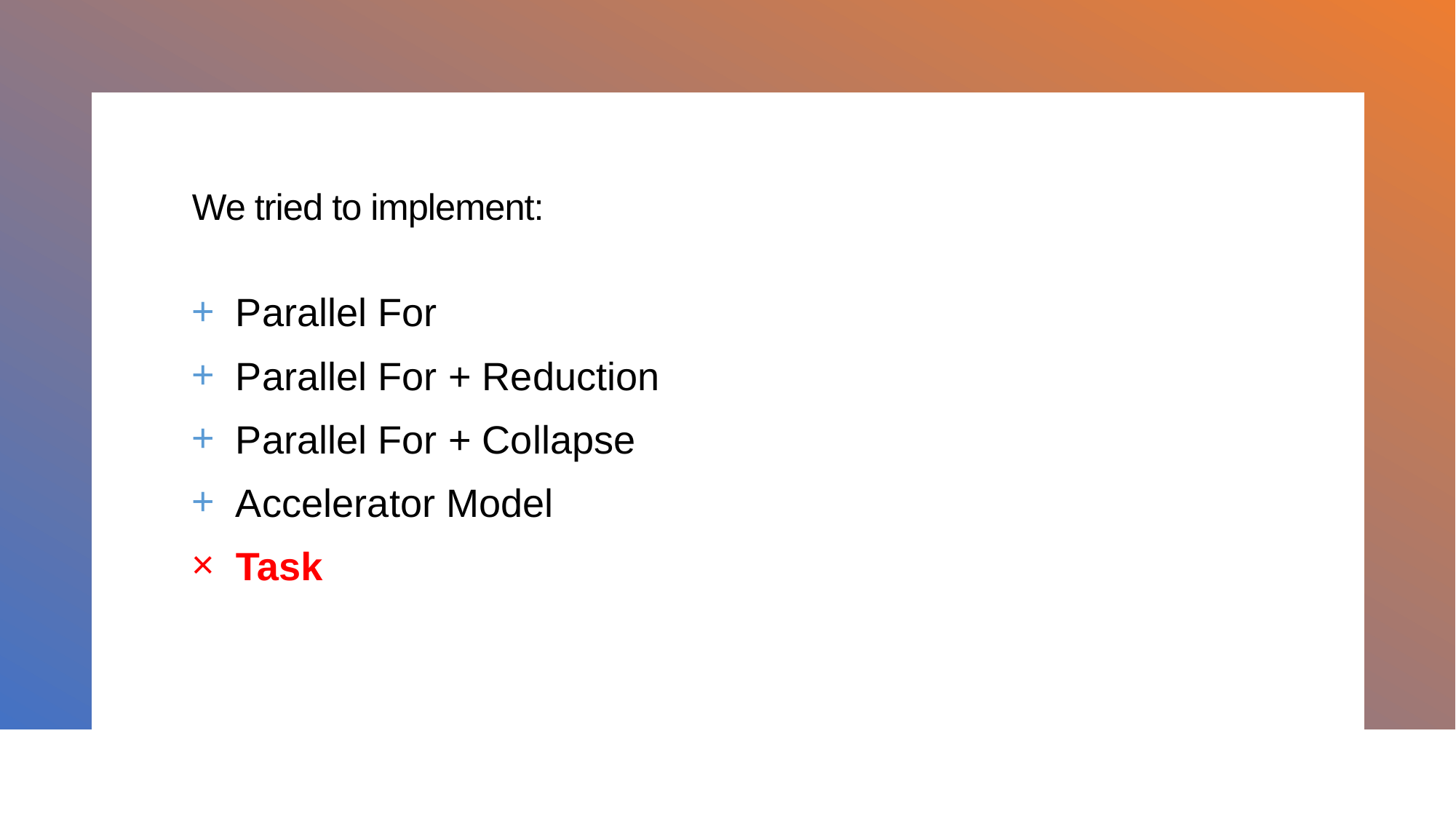

# We tried to implement:
Parallel For
Parallel For + Reduction
Parallel For + Collapse
Accelerator Model
Task